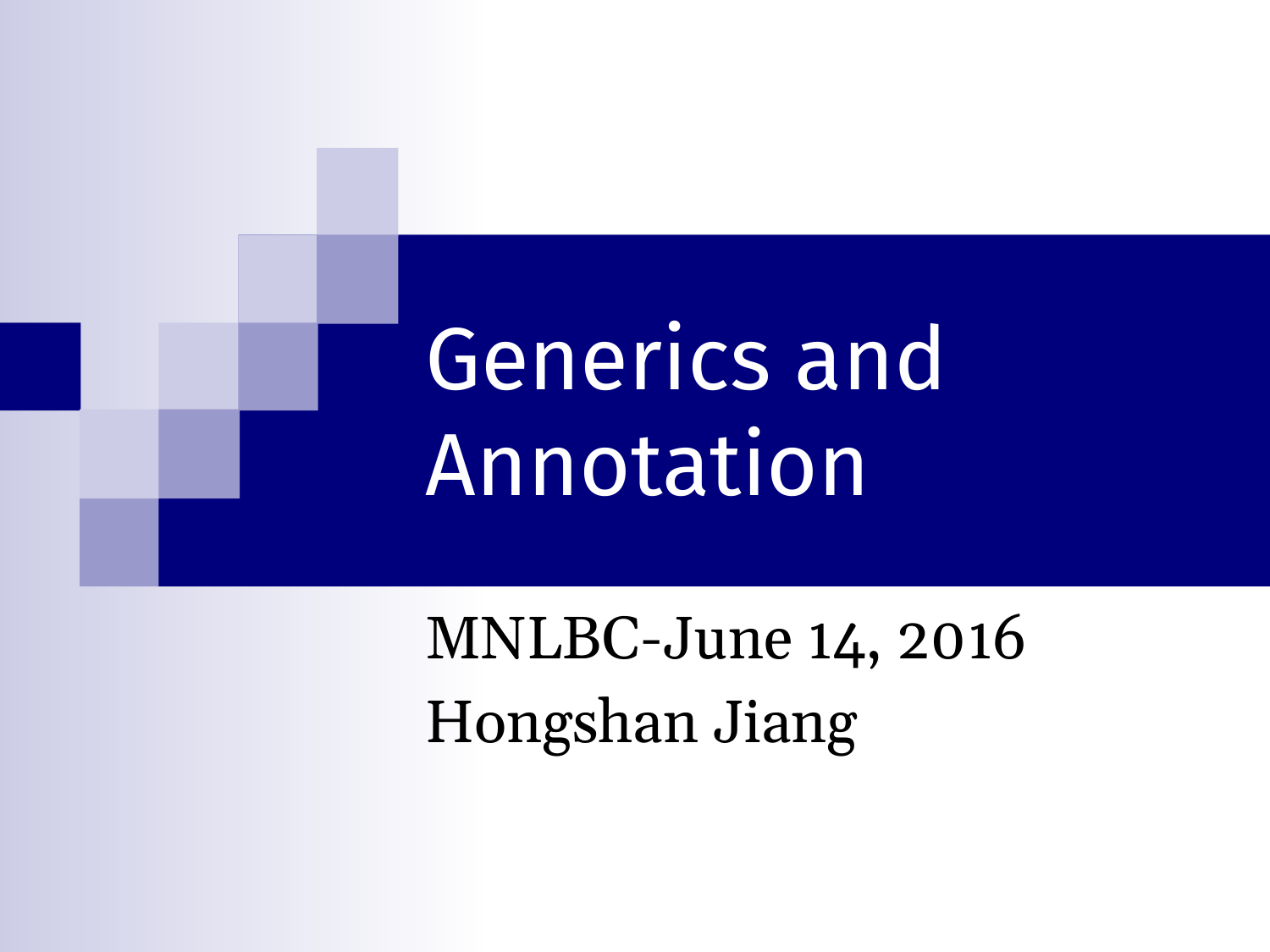

# Generics and Annotation
MNLBC-June 14, 2016
Hongshan Jiang